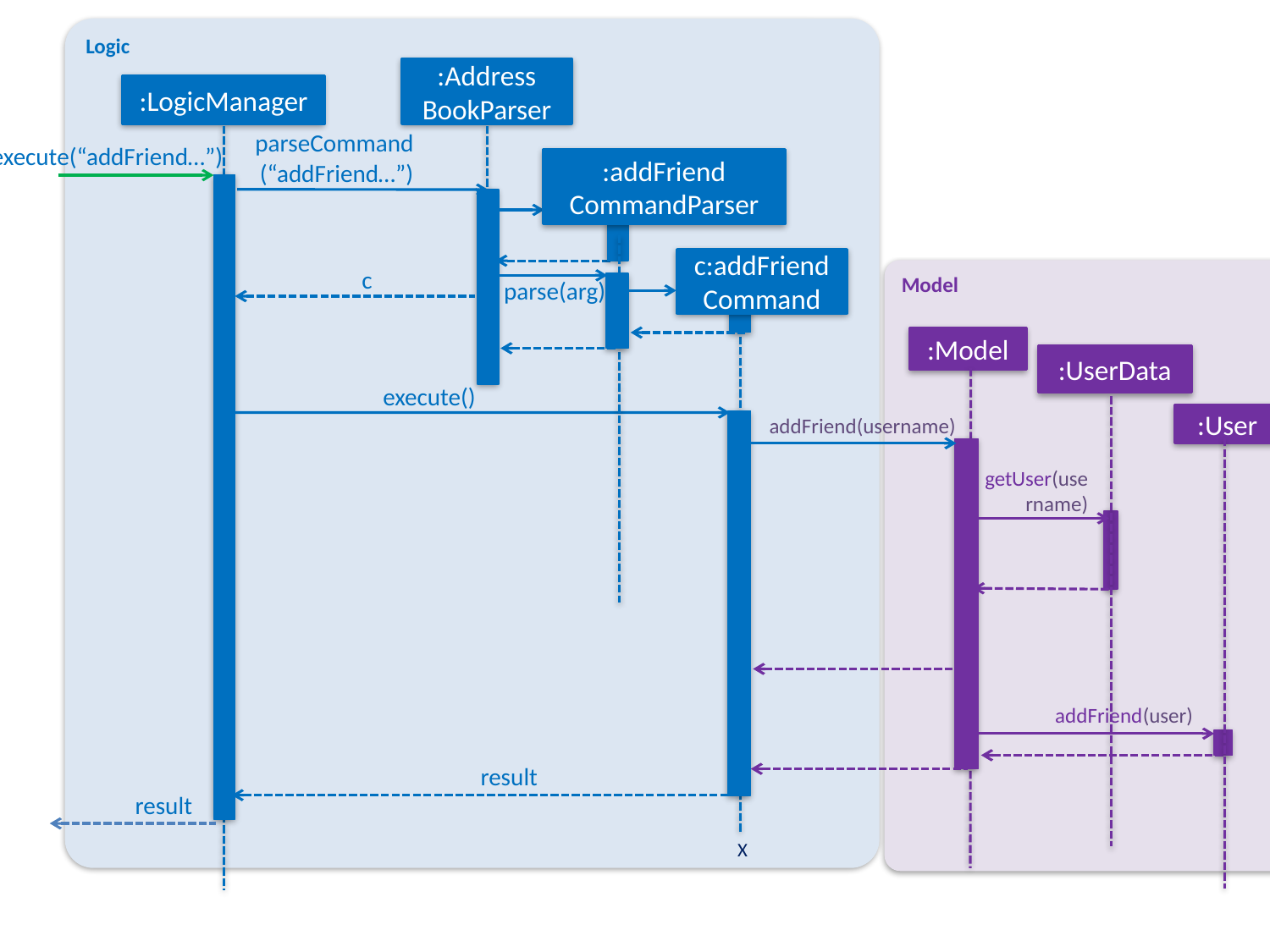

Logic
:Address
BookParser
:LogicManager
parseCommand
(“addFriend…”)
execute(“addFriend…”)
:addFriend
CommandParser

c:addFriend
Command
Model
c

parse(arg)

:Model
:UserData
execute()
:User

addFriend(username)

getUser(username)

addFriend(user)

result
result
X